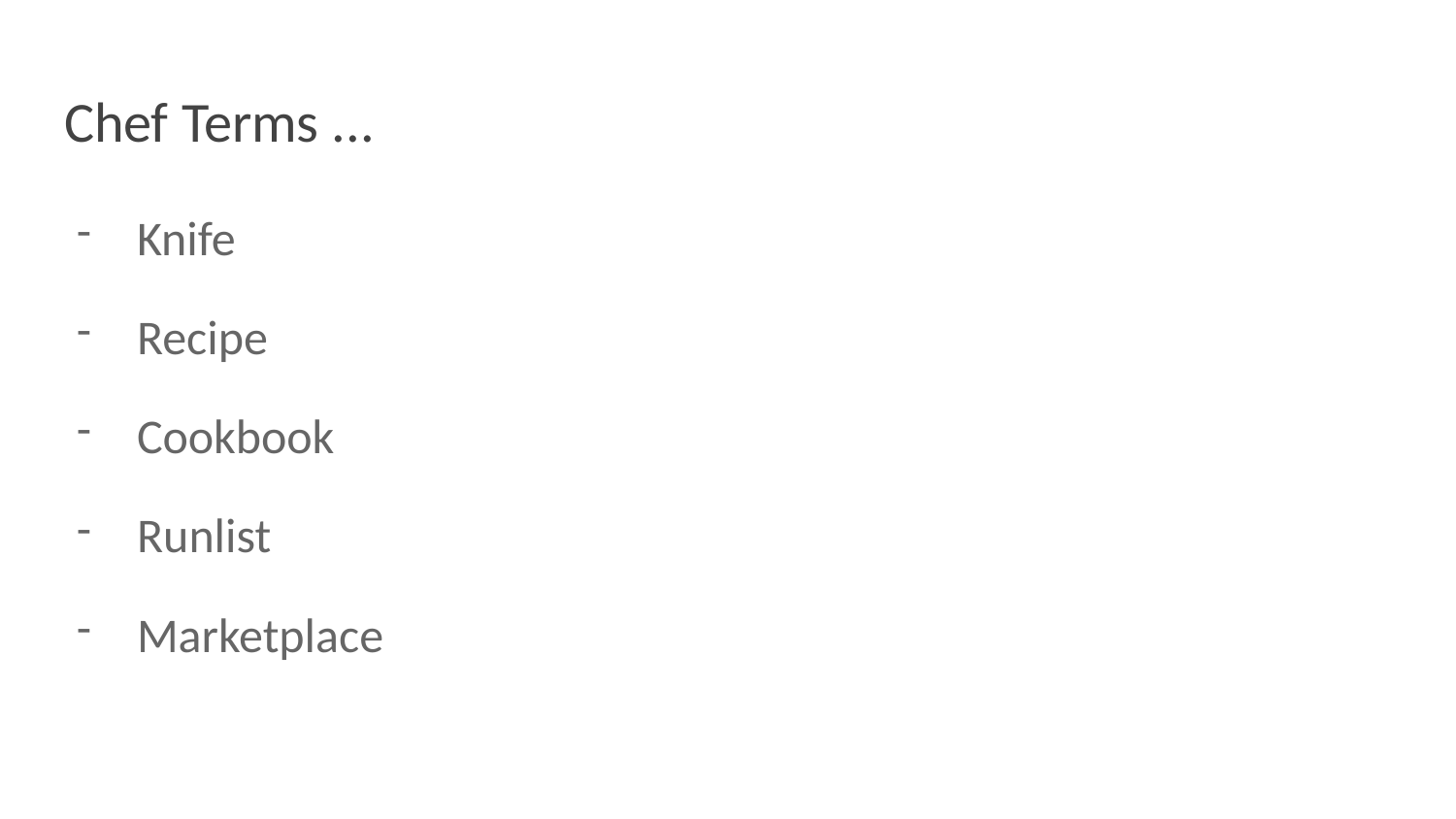

# Chef Terms ...
Knife
Recipe
Cookbook
Runlist
Marketplace